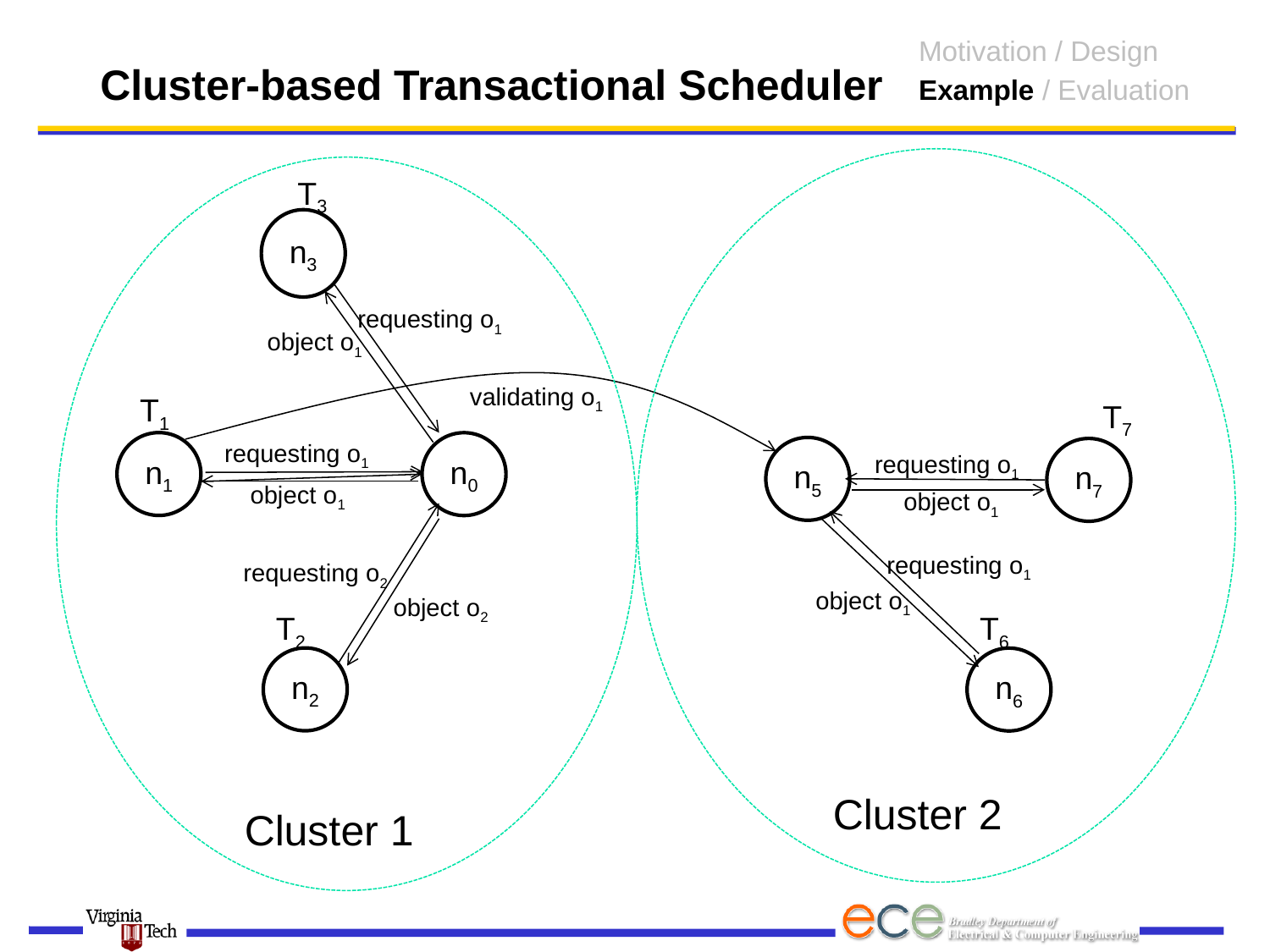

Motivation / Design
Example / Evaluation
# Cluster-based Transactional Scheduler

T3
n3
requesting o1
object o1
requesting o1
requesting o1
object o1
object o1
requesting o1
requesting o2
object o1
object o2

validating o1
T1
T7
n1
n0
n5
n7
T2
T6
n2
n6
Cluster 2
Cluster 1